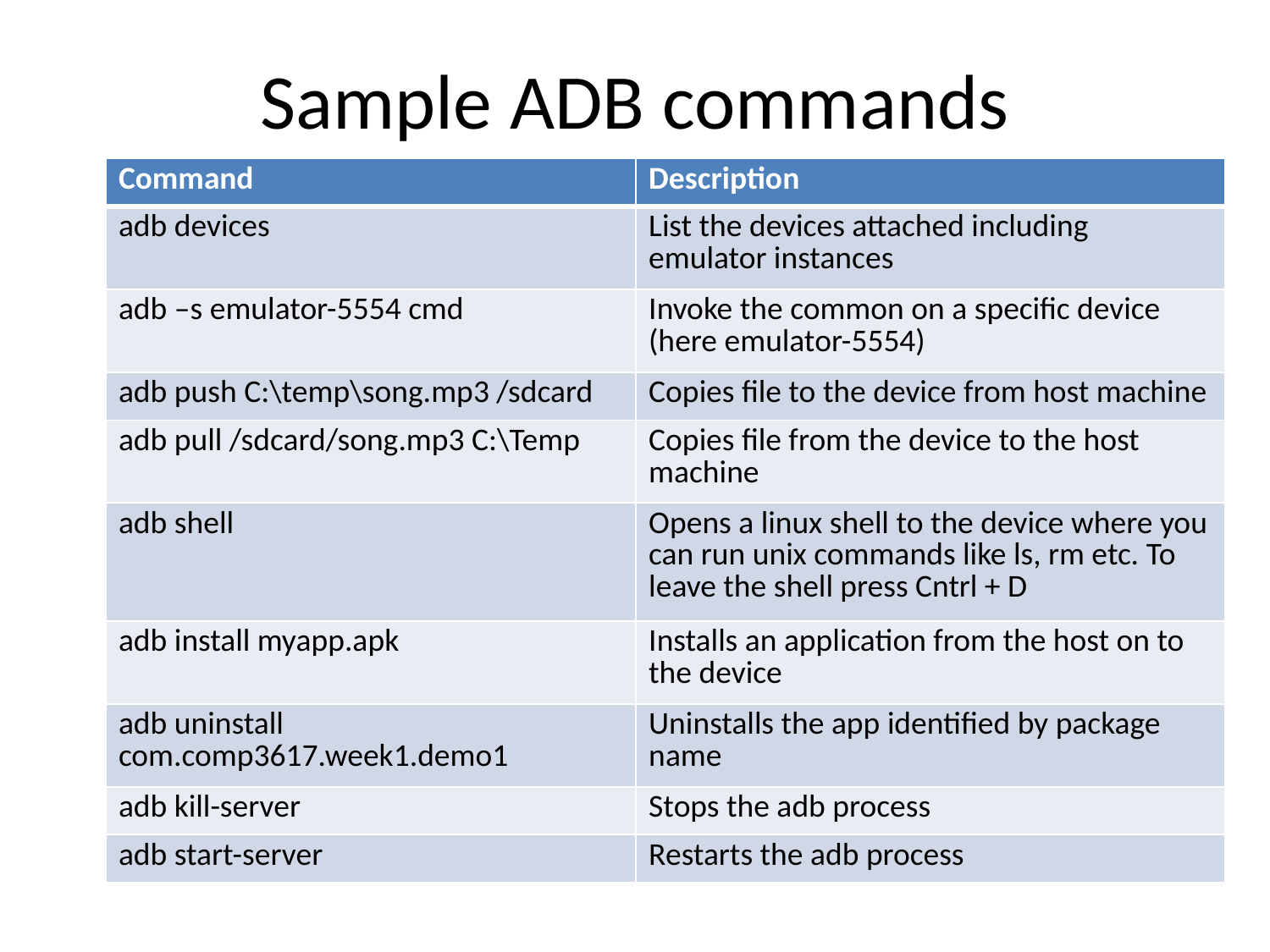

# Sample ADB commands
| Command | Description |
| --- | --- |
| adb devices | List the devices attached including emulator instances |
| adb –s emulator-5554 cmd | Invoke the common on a specific device (here emulator-5554) |
| adb push C:\temp\song.mp3 /sdcard | Copies file to the device from host machine |
| adb pull /sdcard/song.mp3 C:\Temp | Copies file from the device to the host machine |
| adb shell | Opens a linux shell to the device where you can run unix commands like ls, rm etc. To leave the shell press Cntrl + D |
| adb install myapp.apk | Installs an application from the host on to the device |
| adb uninstall com.comp3617.week1.demo1 | Uninstalls the app identified by package name |
| adb kill-server | Stops the adb process |
| adb start-server | Restarts the adb process |